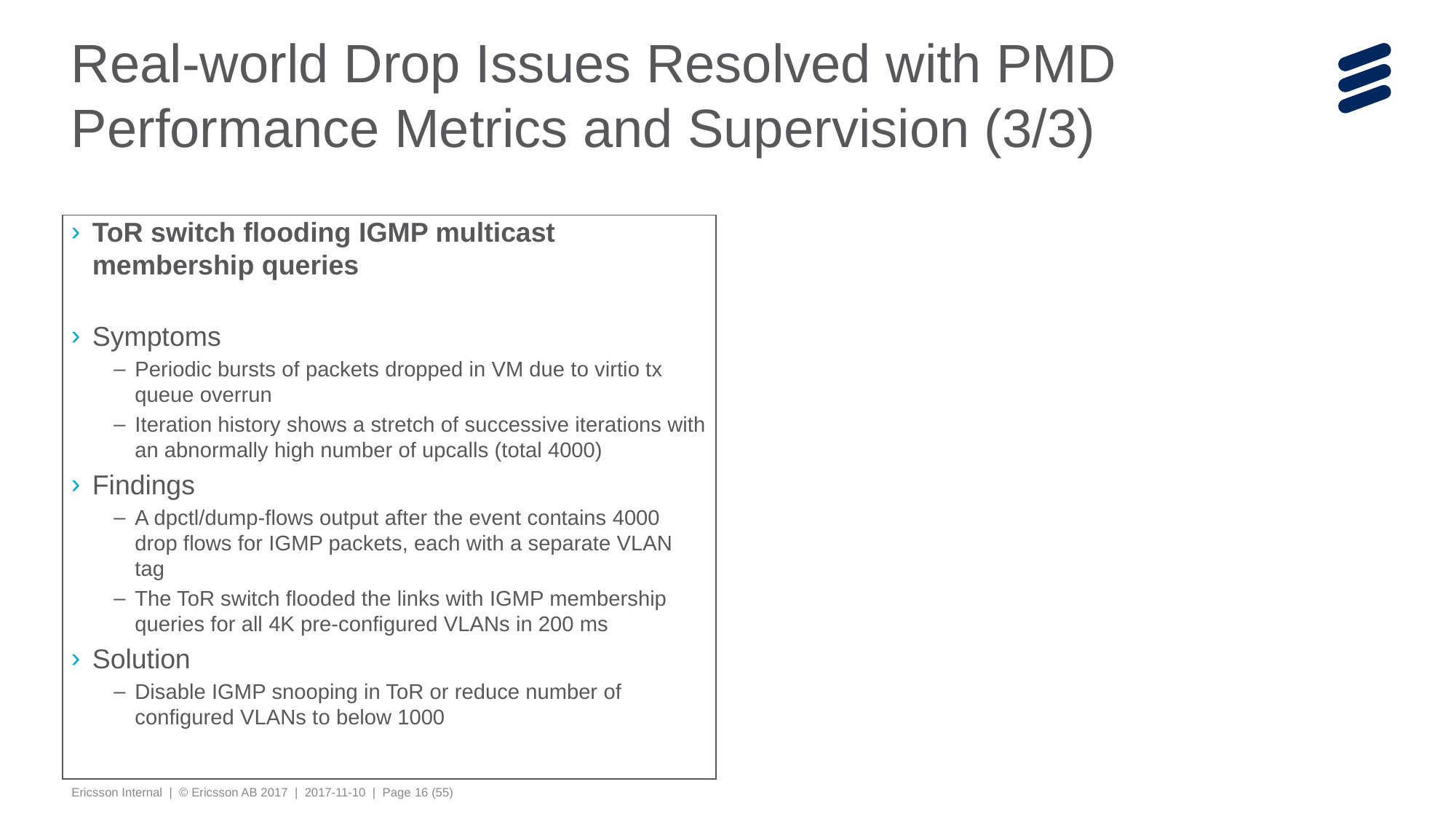

# Real-world Drop Issues Resolved with PMD Performance Metrics and Supervision (3/3)
ToR switch flooding IGMP multicast membership queries
Symptoms
Periodic bursts of packets dropped in VM due to virtio tx queue overrun
Iteration history shows a stretch of successive iterations with an abnormally high number of upcalls (total 4000)
Findings
A dpctl/dump-flows output after the event contains 4000 drop flows for IGMP packets, each with a separate VLAN tag
The ToR switch flooded the links with IGMP membership queries for all 4K pre-configured VLANs in 200 ms
Solution
Disable IGMP snooping in ToR or reduce number of configured VLANs to below 1000